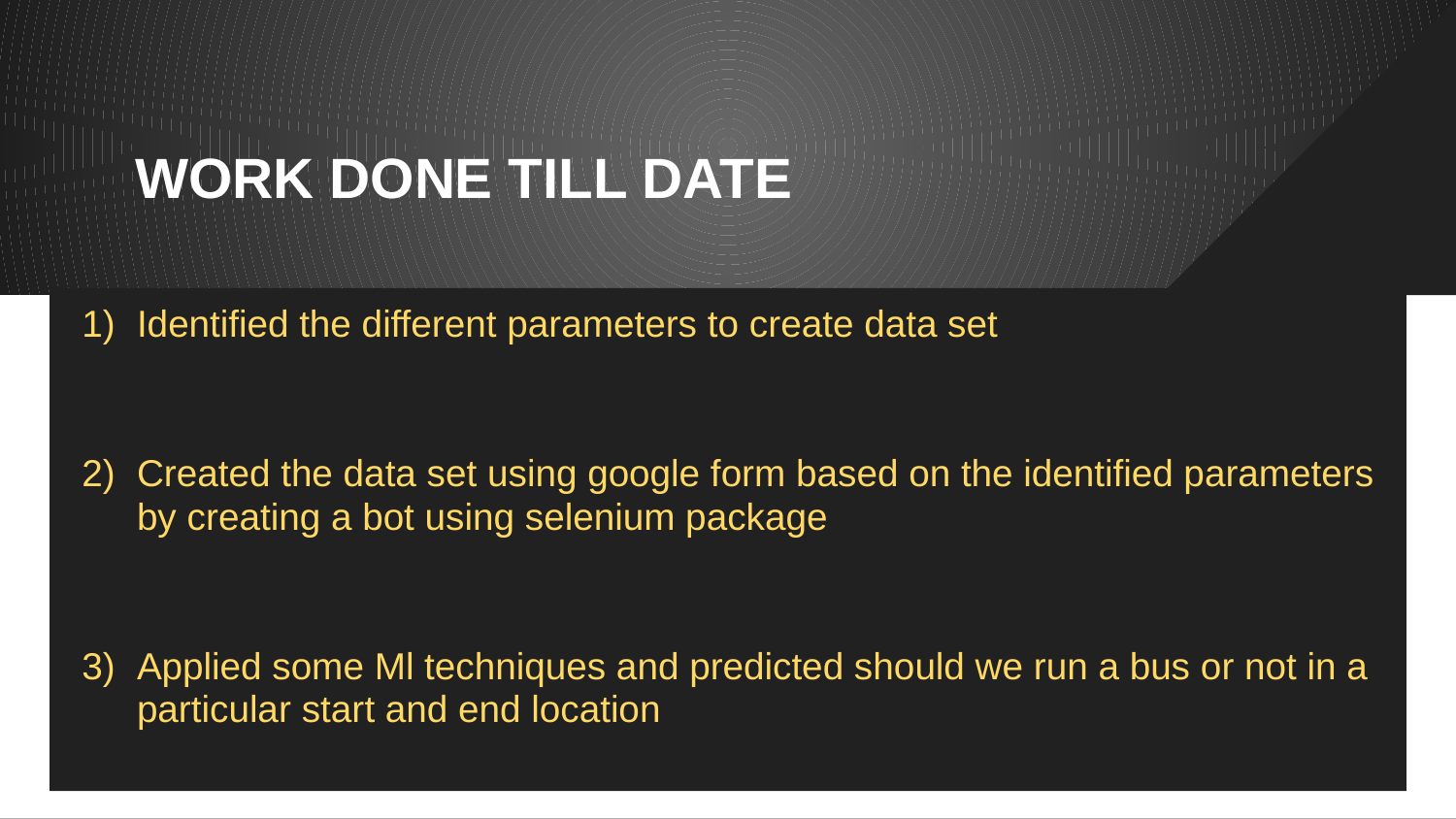

# WORK DONE TILL DATE
Identified the different parameters to create data set

Created the data set using google form based on the identified parameters by creating a bot using selenium package

Applied some Ml techniques and predicted should we run a bus or not in a particular start and end location